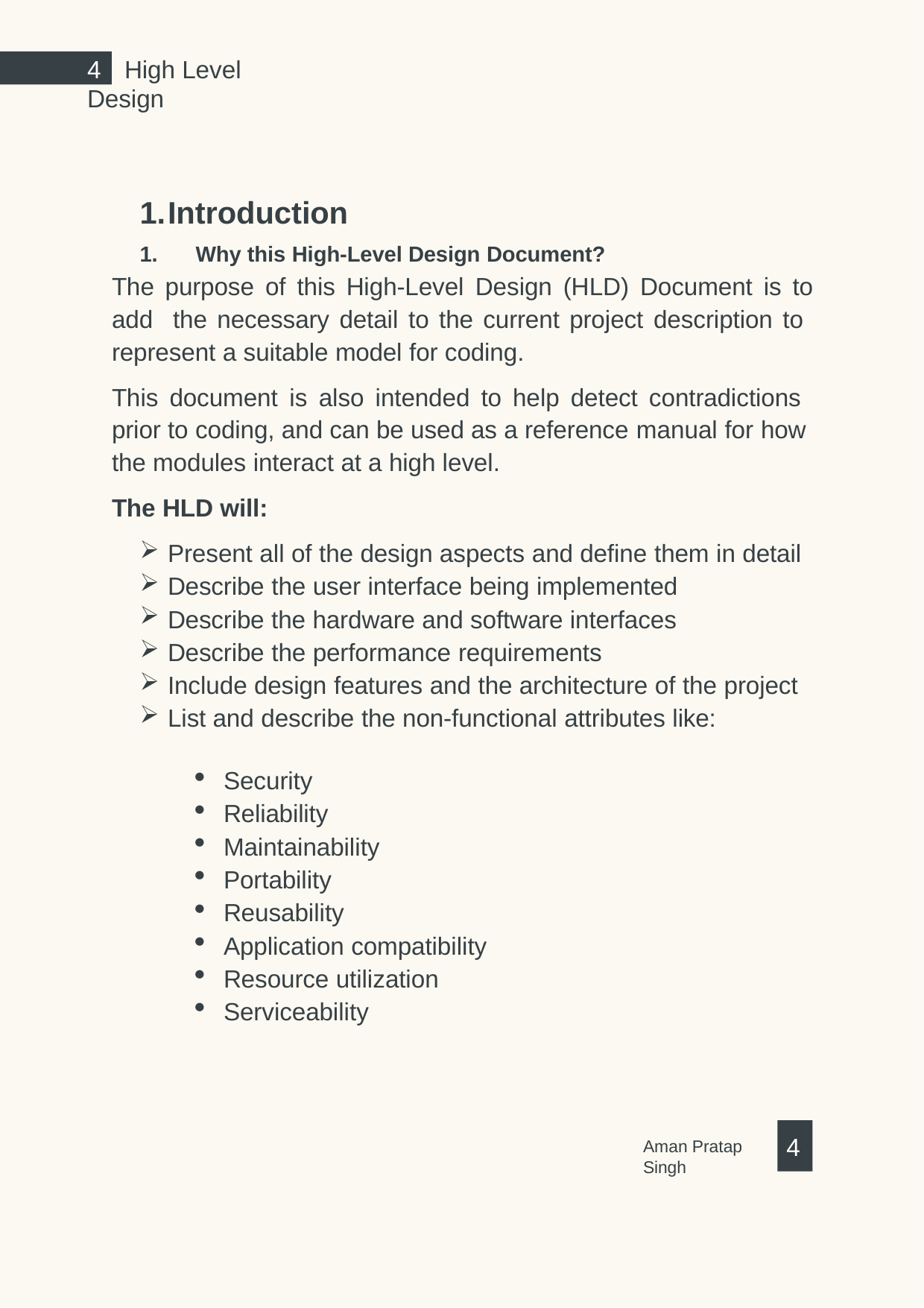

4	High Level Design
Introduction
Why this High-Level Design Document?
The purpose of this High-Level Design (HLD) Document is to add  the necessary detail to the current project description to  represent a suitable model for coding.
This document is also intended to help detect contradictions  prior to coding, and can be used as a reference manual for how  the modules interact at a high level.
The HLD will:
Present all of the design aspects and define them in detail
Describe the user interface being implemented
Describe the hardware and software interfaces
Describe the performance requirements
Include design features and the architecture of the project
List and describe the non-functional attributes like:

Security
Reliability
Maintainability
Portability
Reusability
Application compatibility
Resource utilization
Serviceability
4
Aman Pratap Singh